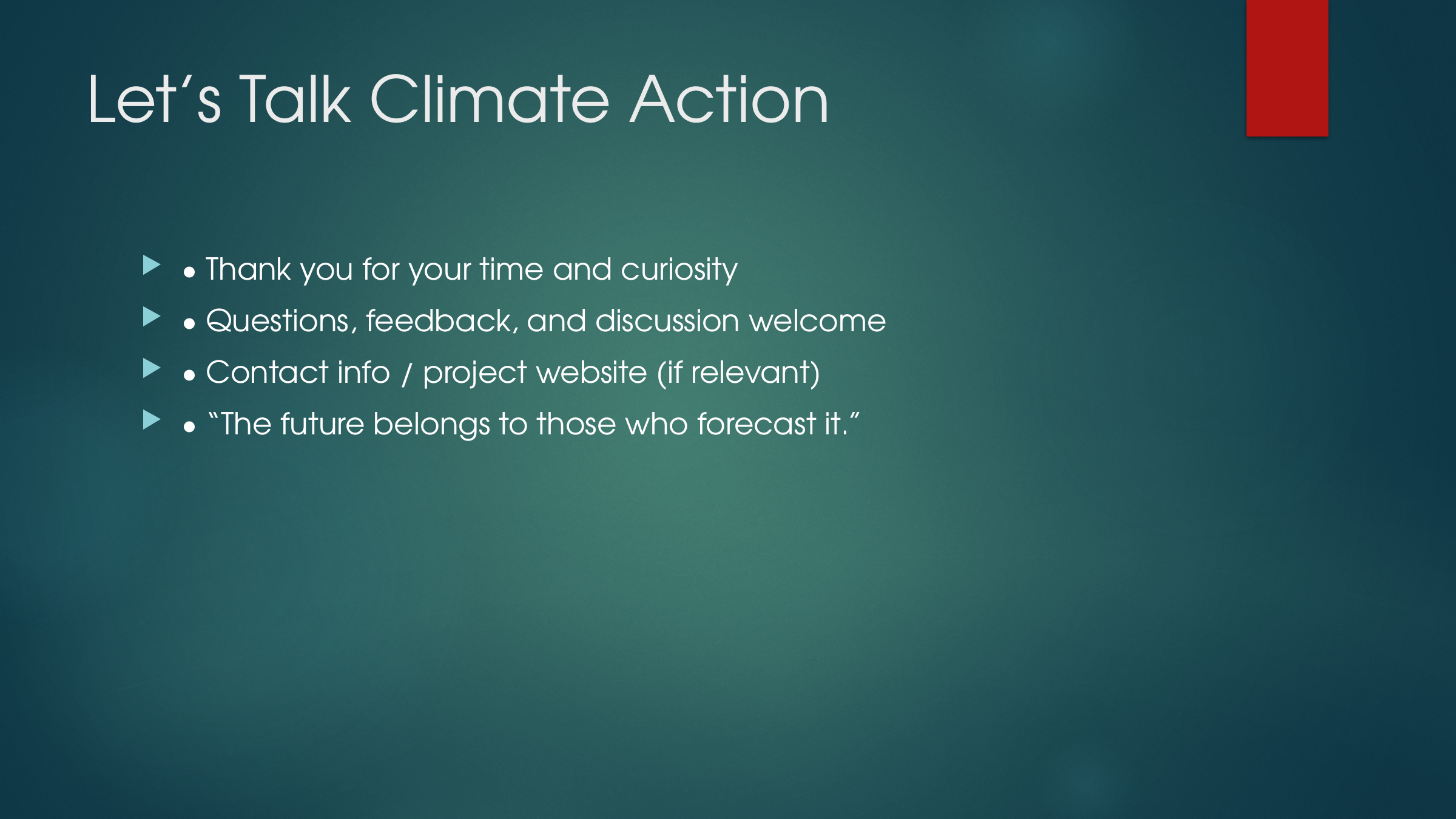

# Let’s Talk Climate Action
• Thank you for your time and curiosity
• Questions, feedback, and discussion welcome
• Contact info / project website (if relevant)
• “The future belongs to those who forecast it.”